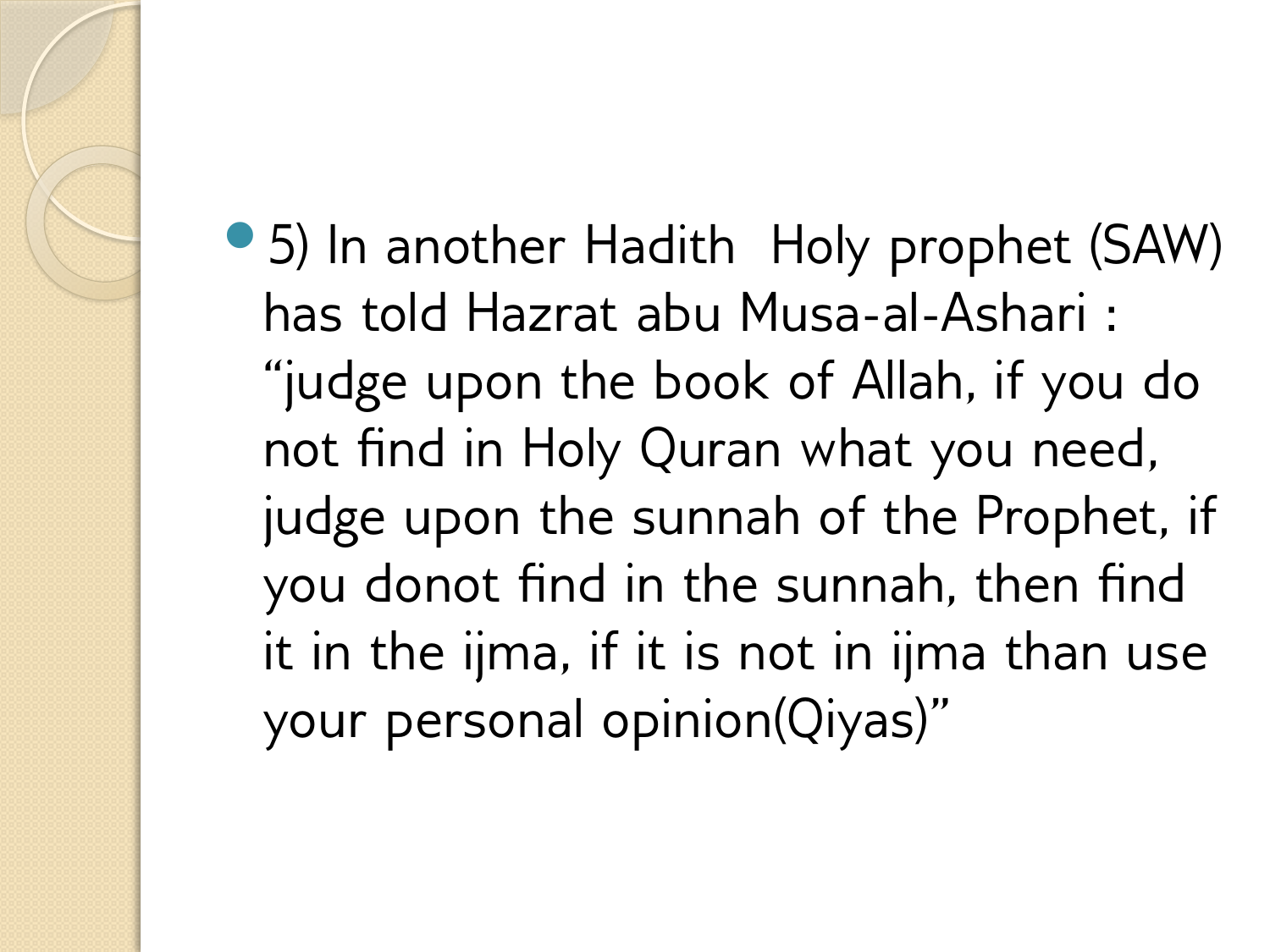

5) In another Hadith  Holy prophet (SAW) has told Hazrat abu Musa-al-Ashari :  “judge upon the book of Allah, if you do not find in Holy Quran what you need, judge upon the sunnah of the Prophet, if you donot find in the sunnah, then find it in the ijma, if it is not in ijma than use your personal opinion(Qiyas)”